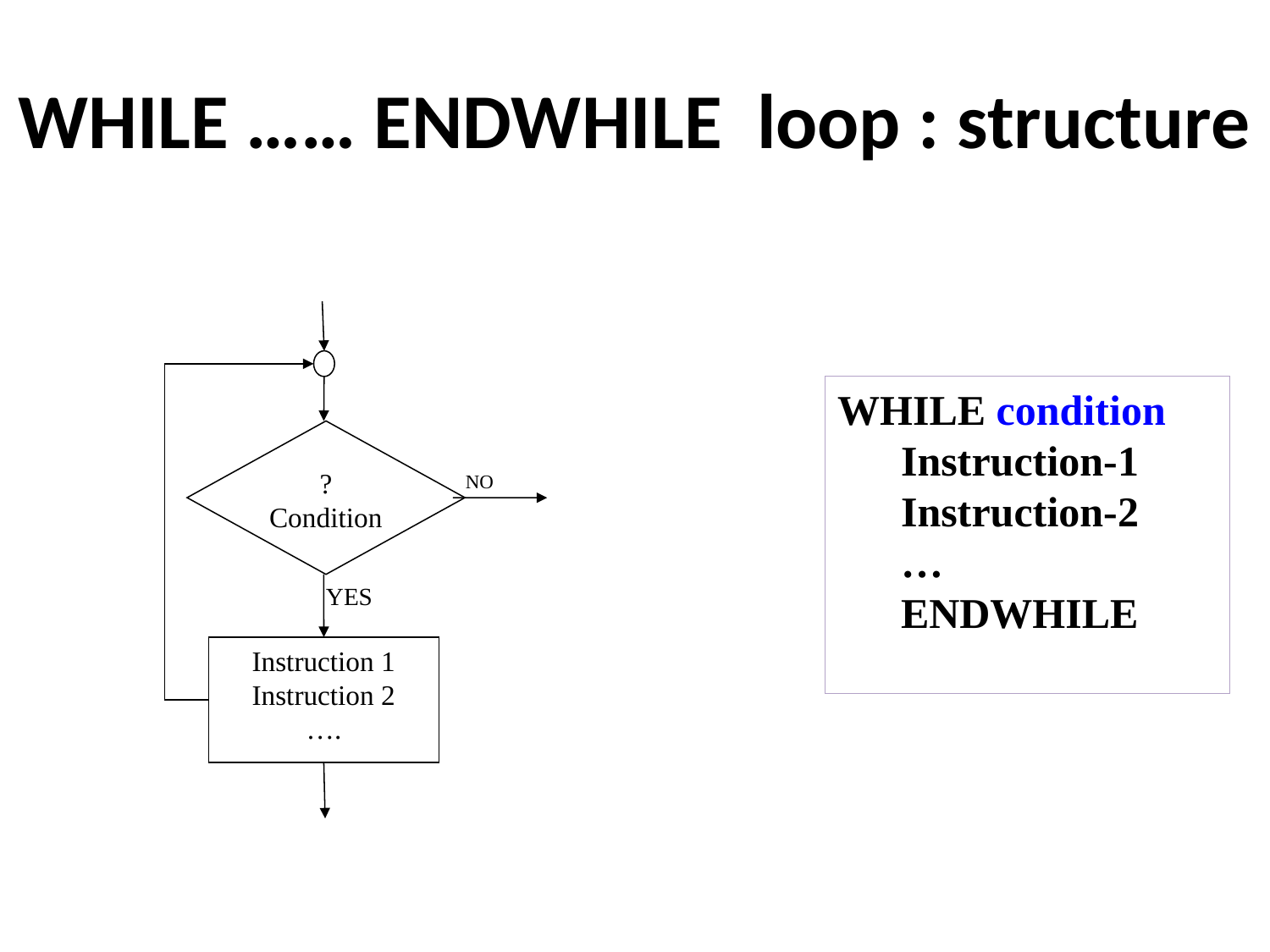

# WHILE …… ENDWHILE  loop : structure

?
Condition
NO

YES

Instruction 1
Instruction 2
….

WHILE condition
Instruction-1
Instruction-2
…
ENDWHILE